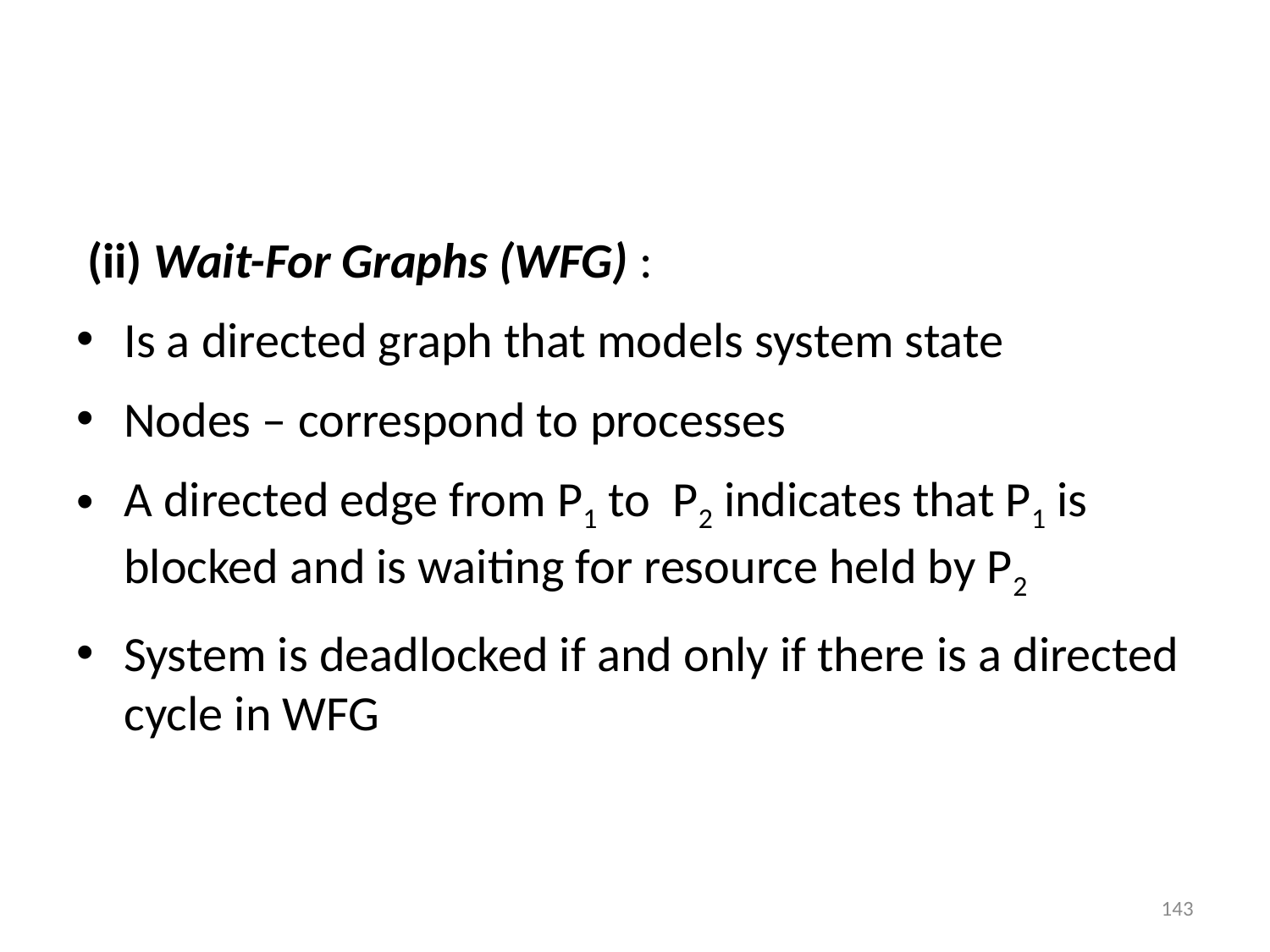

#
 (ii) Wait-For Graphs (WFG) :
Is a directed graph that models system state
Nodes – correspond to processes
A directed edge from P1 to  P2 indicates that P1 is blocked and is waiting for resource held by P2
System is deadlocked if and only if there is a directed cycle in WFG
143